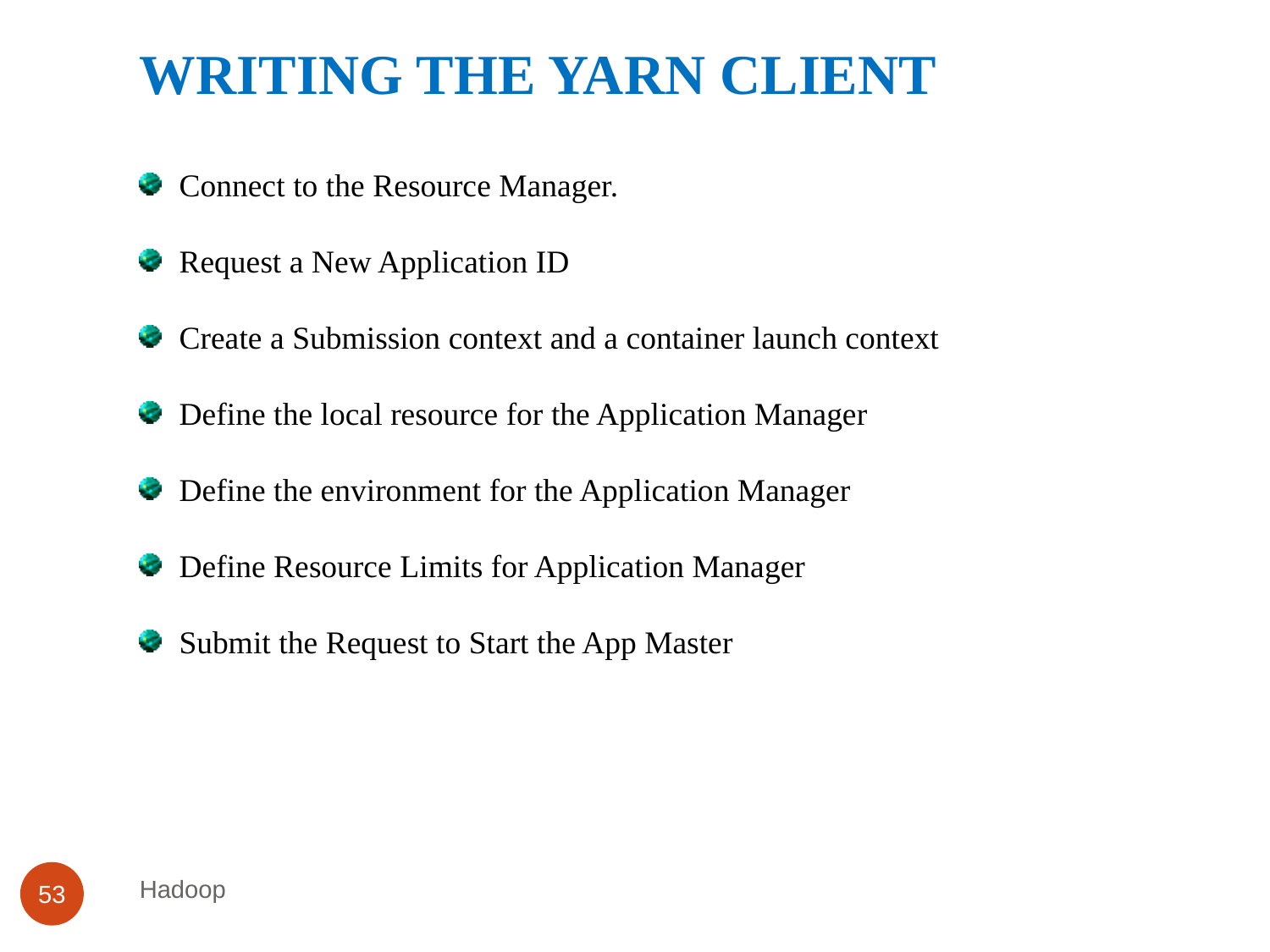

WRITING THE YARN CLIENT
Connect to the Resource Manager.

Request a New Application ID

Create a Submission context and a container launch context

Define the local resource for the Application Manager

Define the environment for the Application Manager

Define Resource Limits for Application Manager

Submit the Request to Start the App Master
Hadoop
53